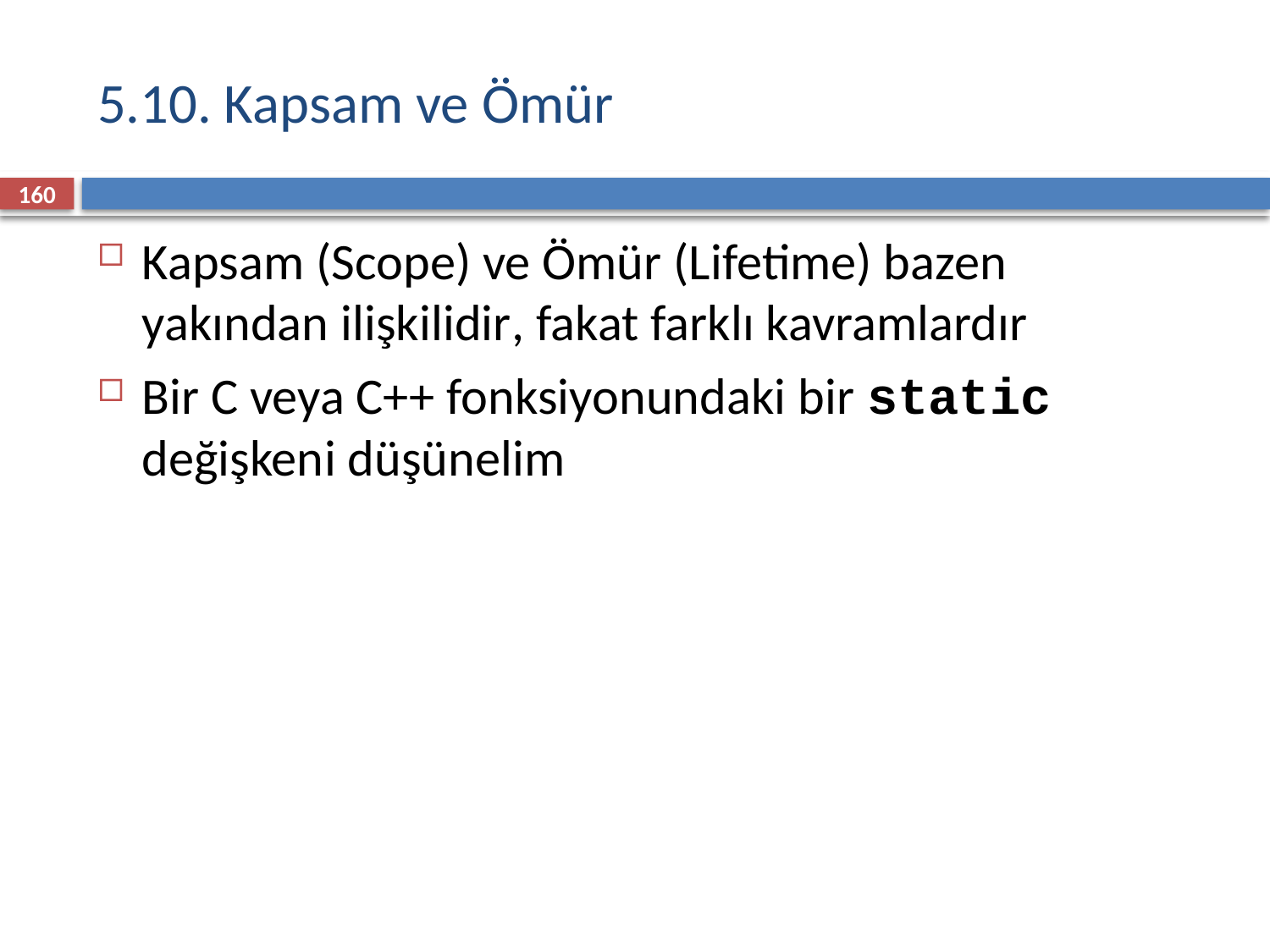

# 5.10. Kapsam ve Ömür
160
Kapsam (Scope) ve Ömür (Lifetime) bazen yakından ilişkilidir, fakat farklı kavramlardır
Bir C veya C++ fonksiyonundaki bir static değişkeni düşünelim